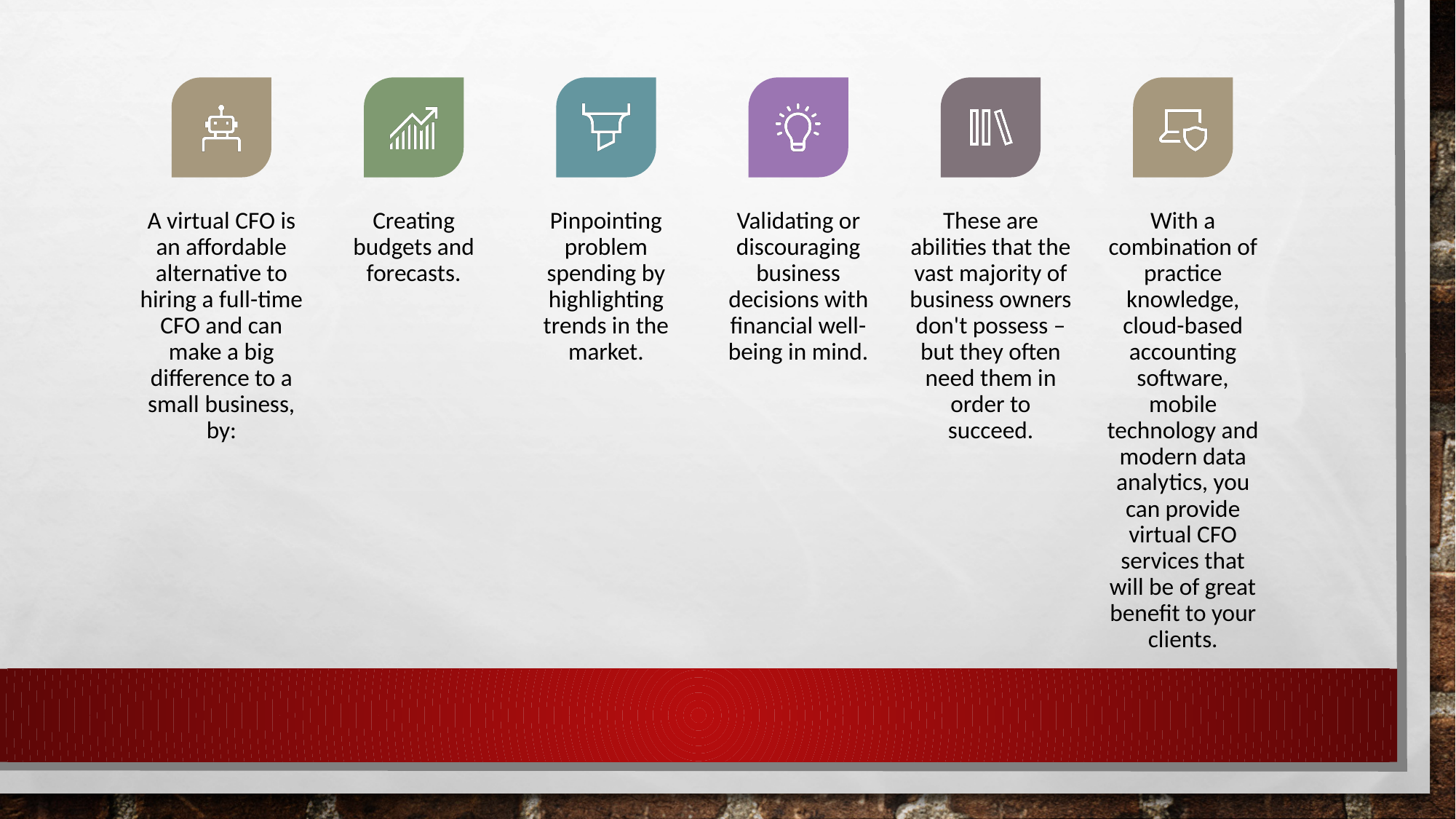

A virtual CFO is an affordable alternative to hiring a full-time CFO and can make a big difference to a small business, by:
Creating budgets and forecasts.
Pinpointing problem spending by highlighting trends in the market.
Validating or discouraging business decisions with financial well-being in mind.
These are abilities that the vast majority of business owners don't possess – but they often need them in order to succeed.
With a combination of practice knowledge, cloud-based accounting software, mobile technology and modern data analytics, you can provide virtual CFO services that will be of great benefit to your clients.